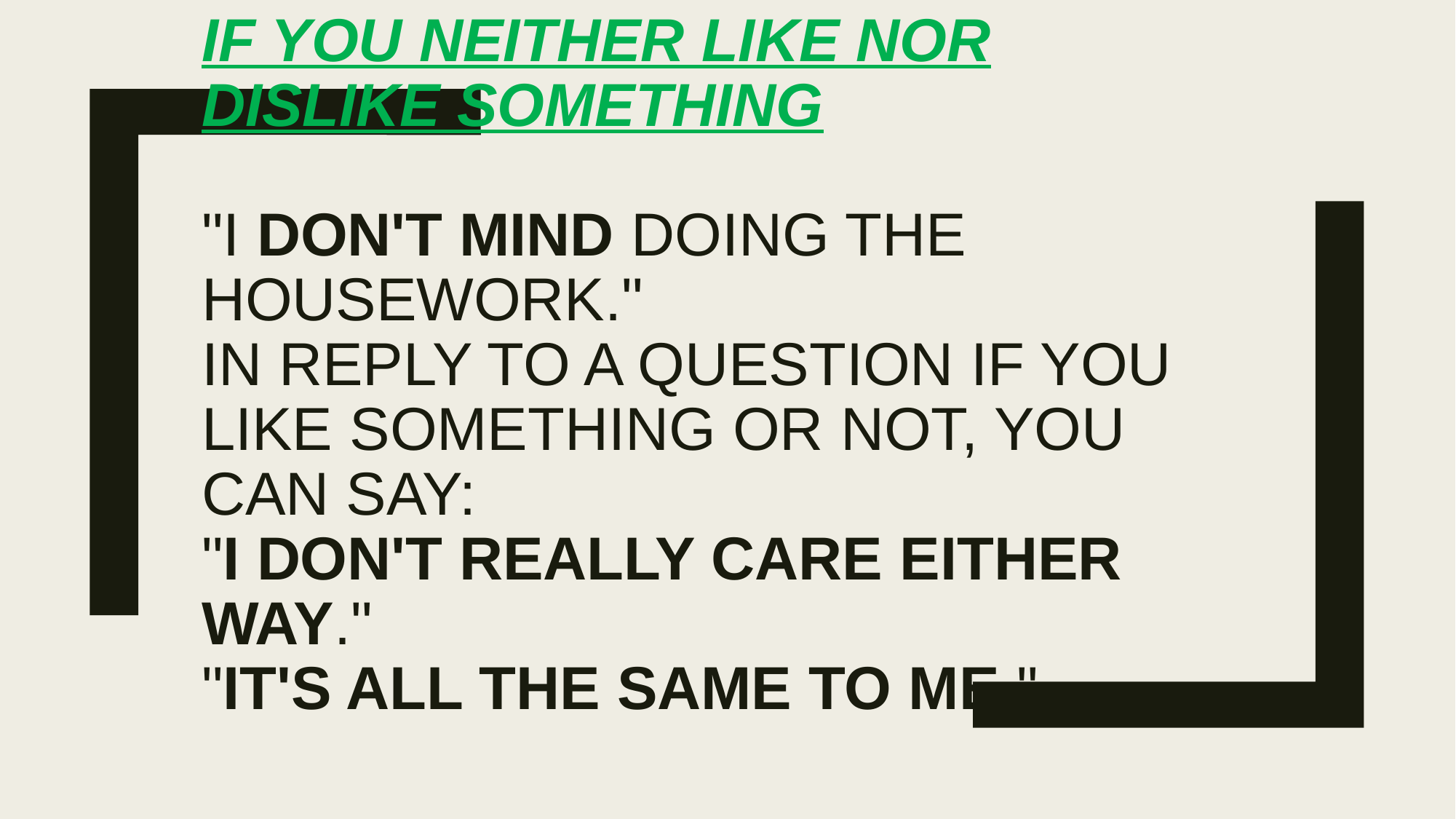

# If you neither like nor dislike something "I don't mind doing the housework." In reply to a question if you like something or not, you can say: "I don't really care either way." "It's all the same to me."